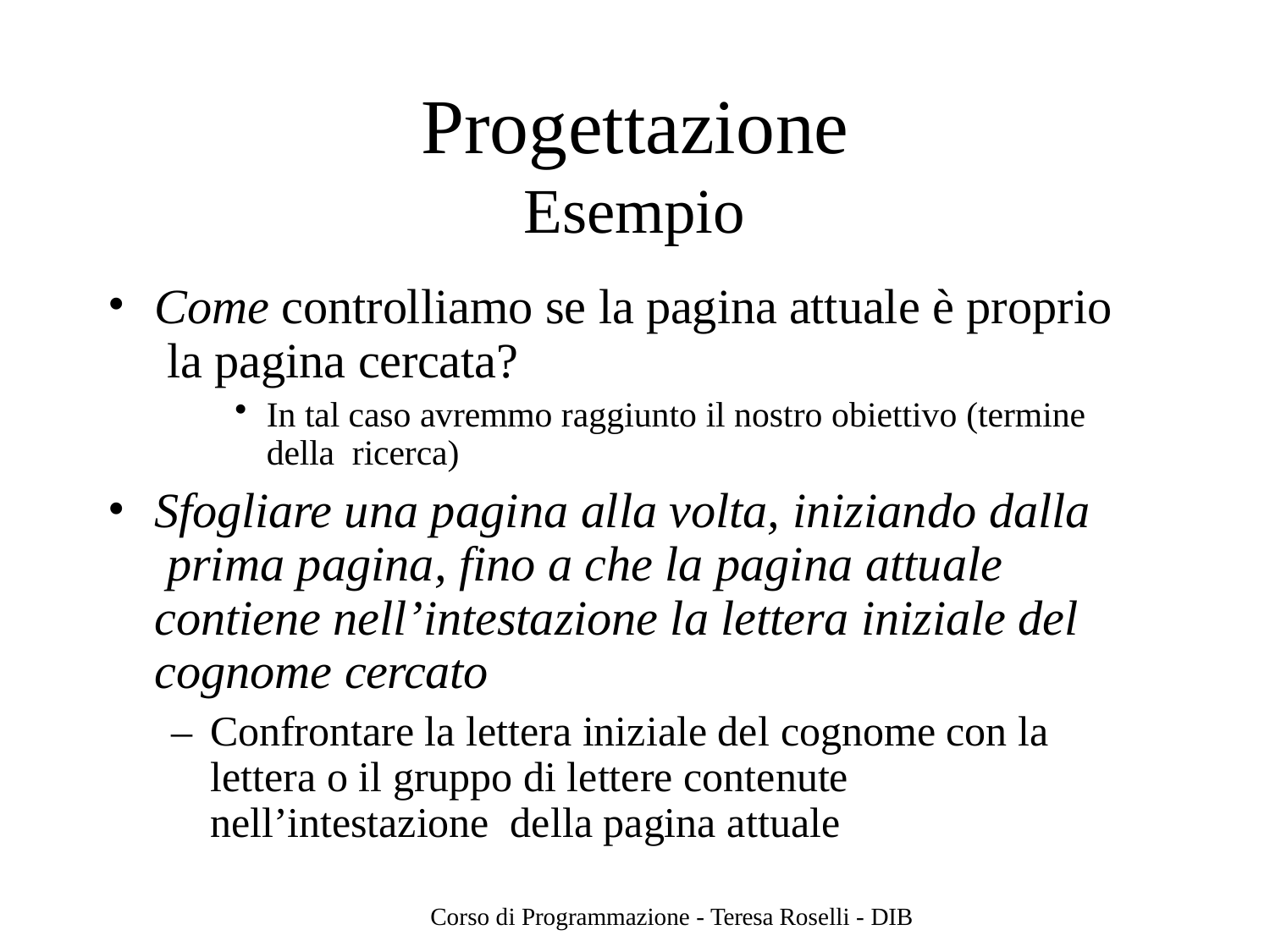

# Progettazione
Esempio
Come controlliamo se la pagina attuale è proprio  la pagina cercata?
In tal caso avremmo raggiunto il nostro obiettivo (termine della  ricerca)
Sfogliare una pagina alla volta, iniziando dalla  prima pagina, fino a che la pagina attuale  contiene nell’intestazione la lettera iniziale del  cognome cercato
–	Confrontare la lettera iniziale del cognome con la  lettera o il gruppo di lettere contenute nell’intestazione  della pagina attuale
Corso di Programmazione - Teresa Roselli - DIB